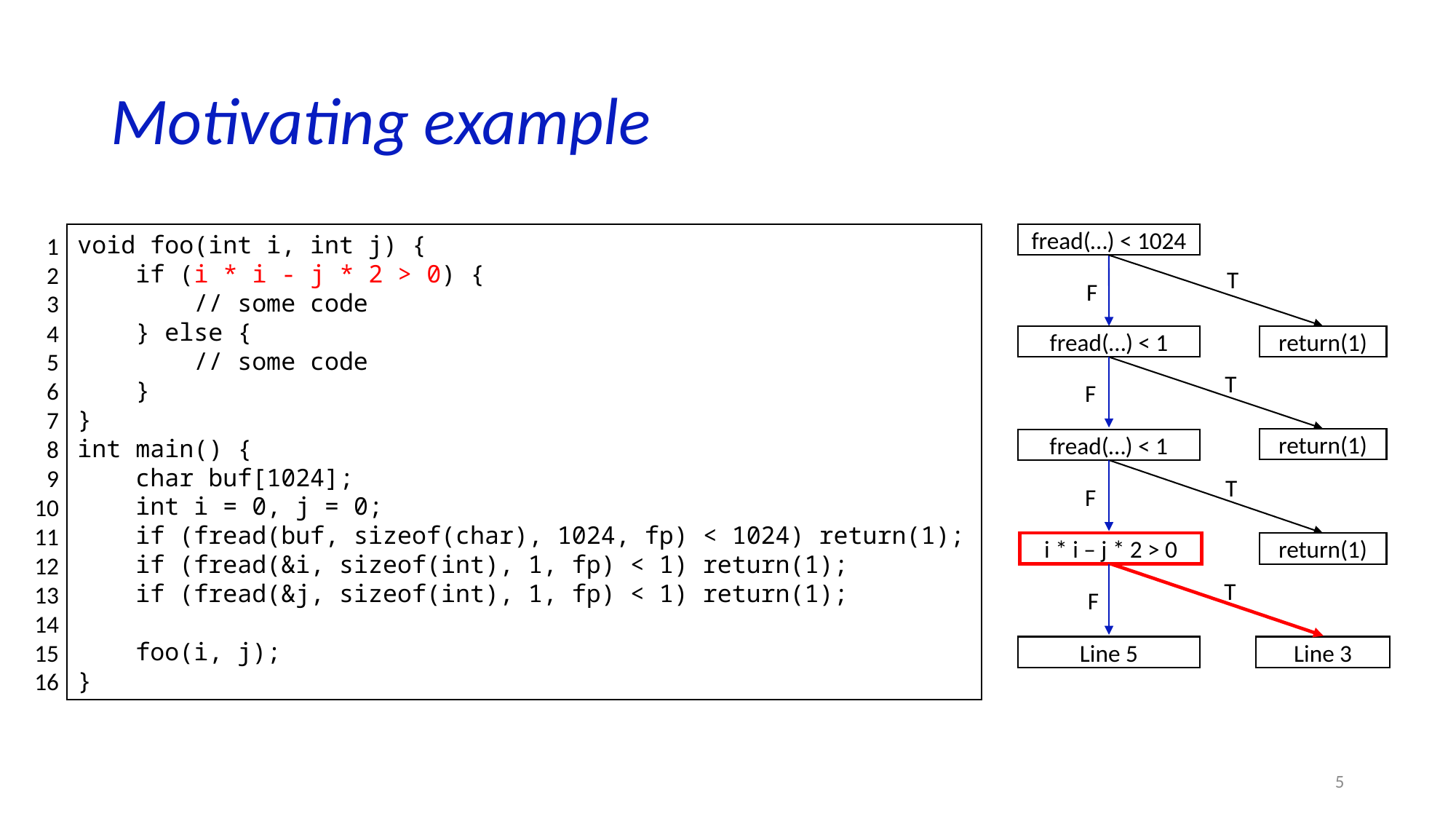

# Motivating example
void foo(int i, int j) {
    if (i * i - j * 2 > 0) {
        // some code
    } else {
        // some code
    }
}
int main() {
    char buf[1024];
    int i = 0, j = 0;
    if (fread(buf, sizeof(char), 1024, fp) < 1024) return(1);
    if (fread(&i, sizeof(int), 1, fp) < 1) return(1);
    if (fread(&j, sizeof(int), 1, fp) < 1) return(1);

    foo(i, j);
}
fread(…) < 1024
1
2
3
4
5
6
7
8
9
10
11
12
13
14
15
16
T
F
return(1)
fread(…) < 1
T
F
return(1)
fread(…) < 1
T
F
i * i – j * 2 > 0
return(1)
T
F
Line 5
Line 3
5